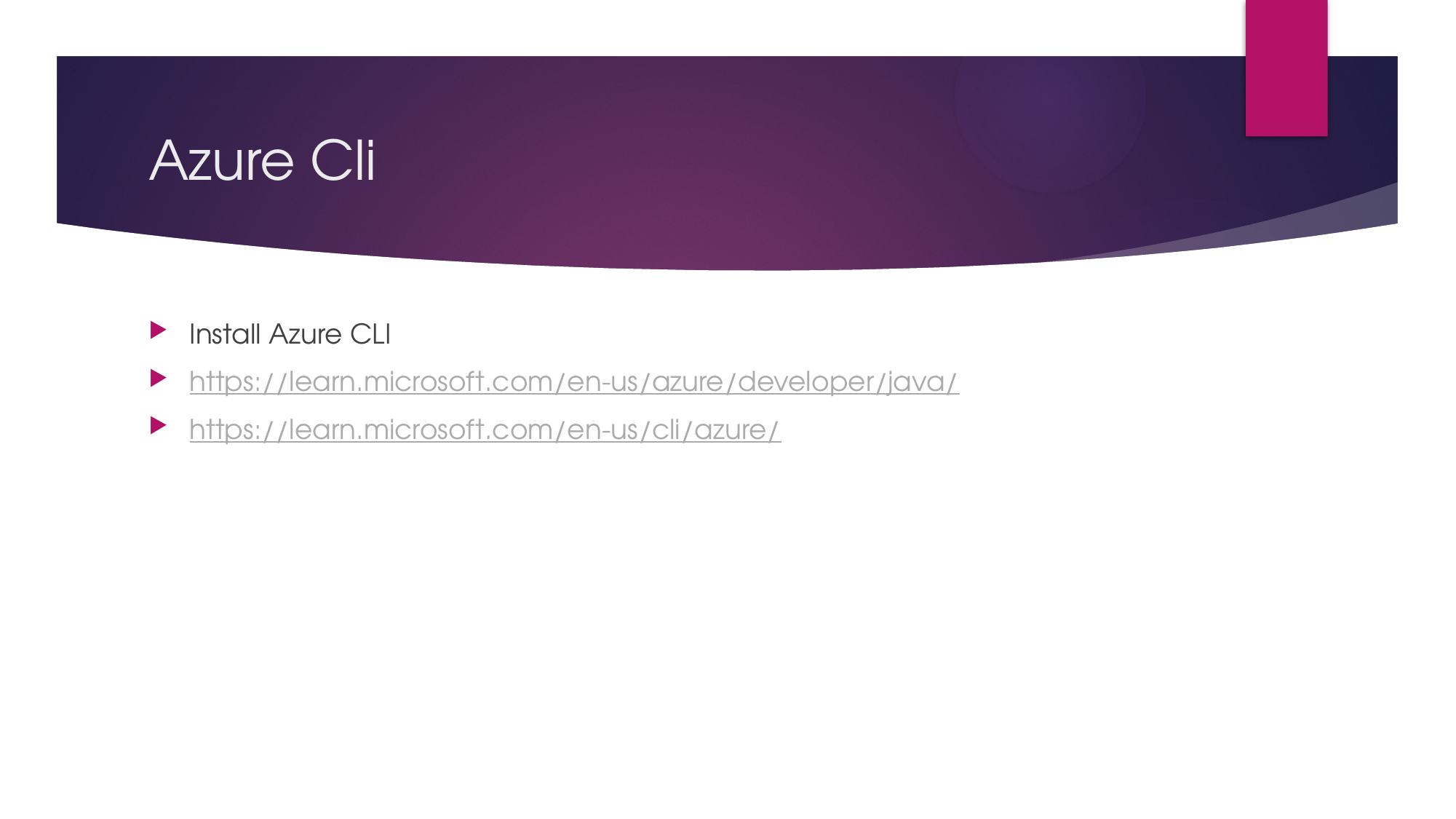

# Azure Cli
Install Azure CLI
https://learn.microsoft.com/en-us/azure/developer/java/
https://learn.microsoft.com/en-us/cli/azure/